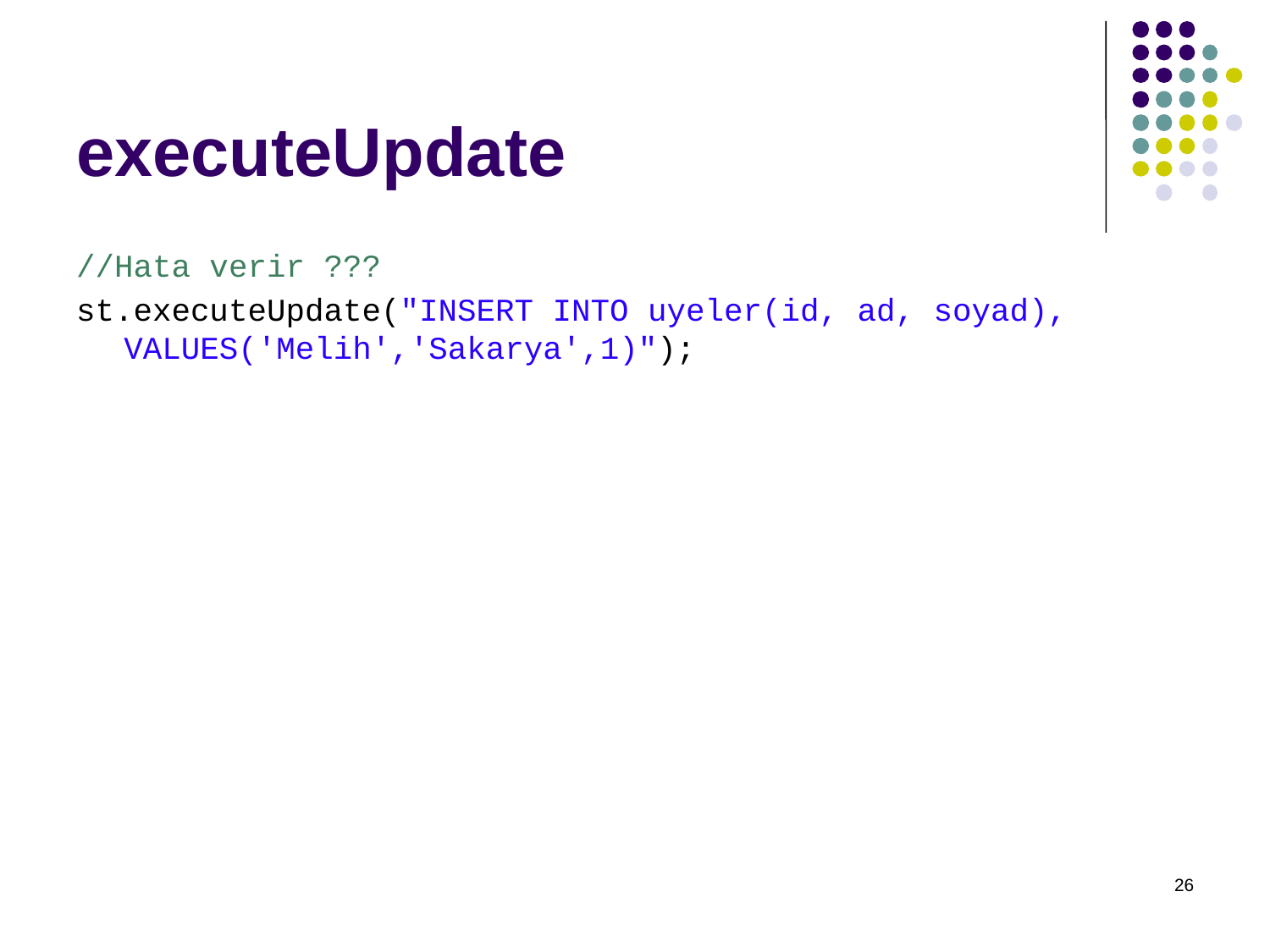

# executeUpdate
//Hata verir ???
st.executeUpdate("INSERT INTO uyeler(id, ad, soyad), VALUES('Melih','Sakarya',1)");

26